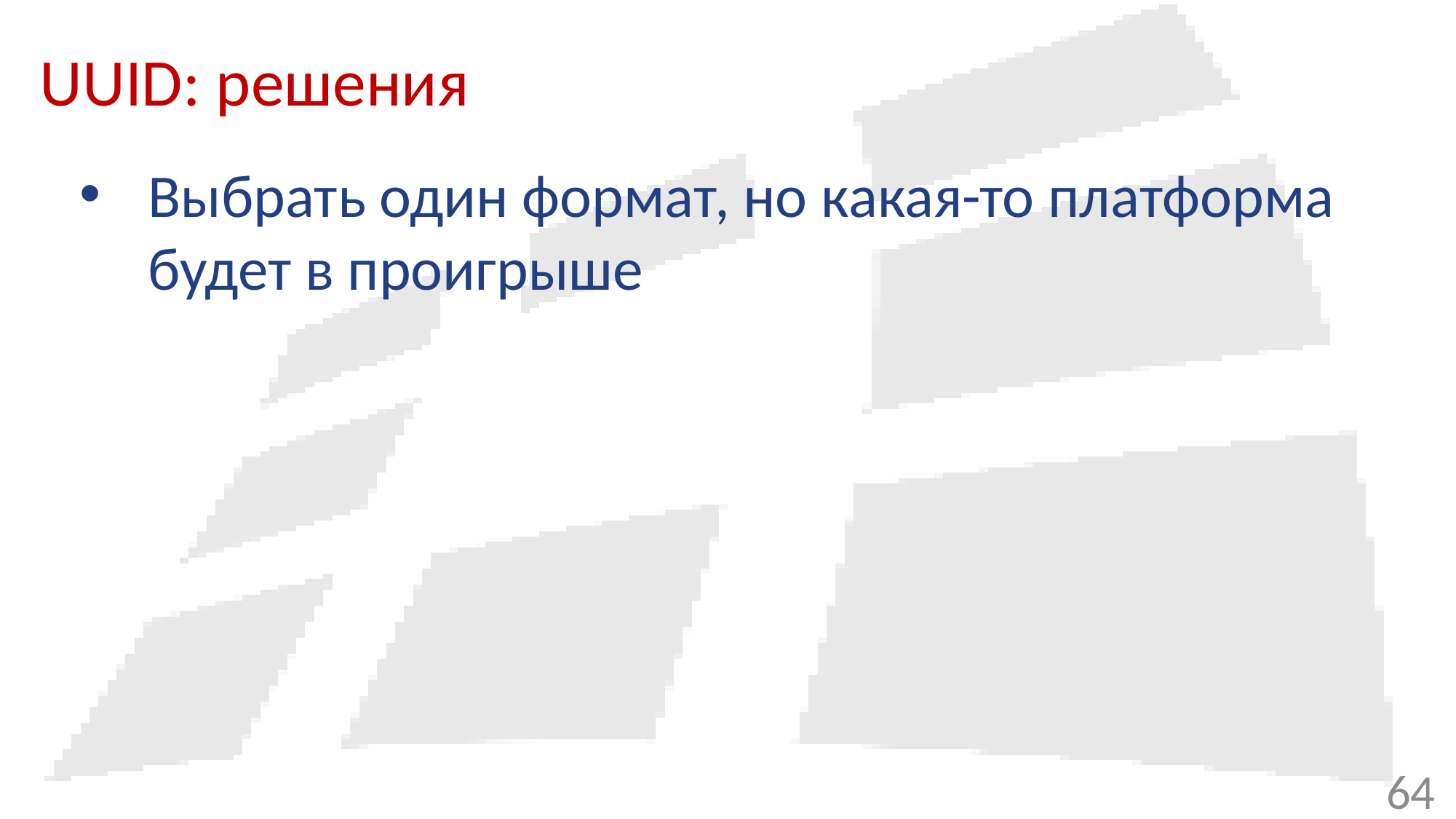

# UUID: решения
Выбрать один формат, но какая-то платформа будет в проигрыше
64